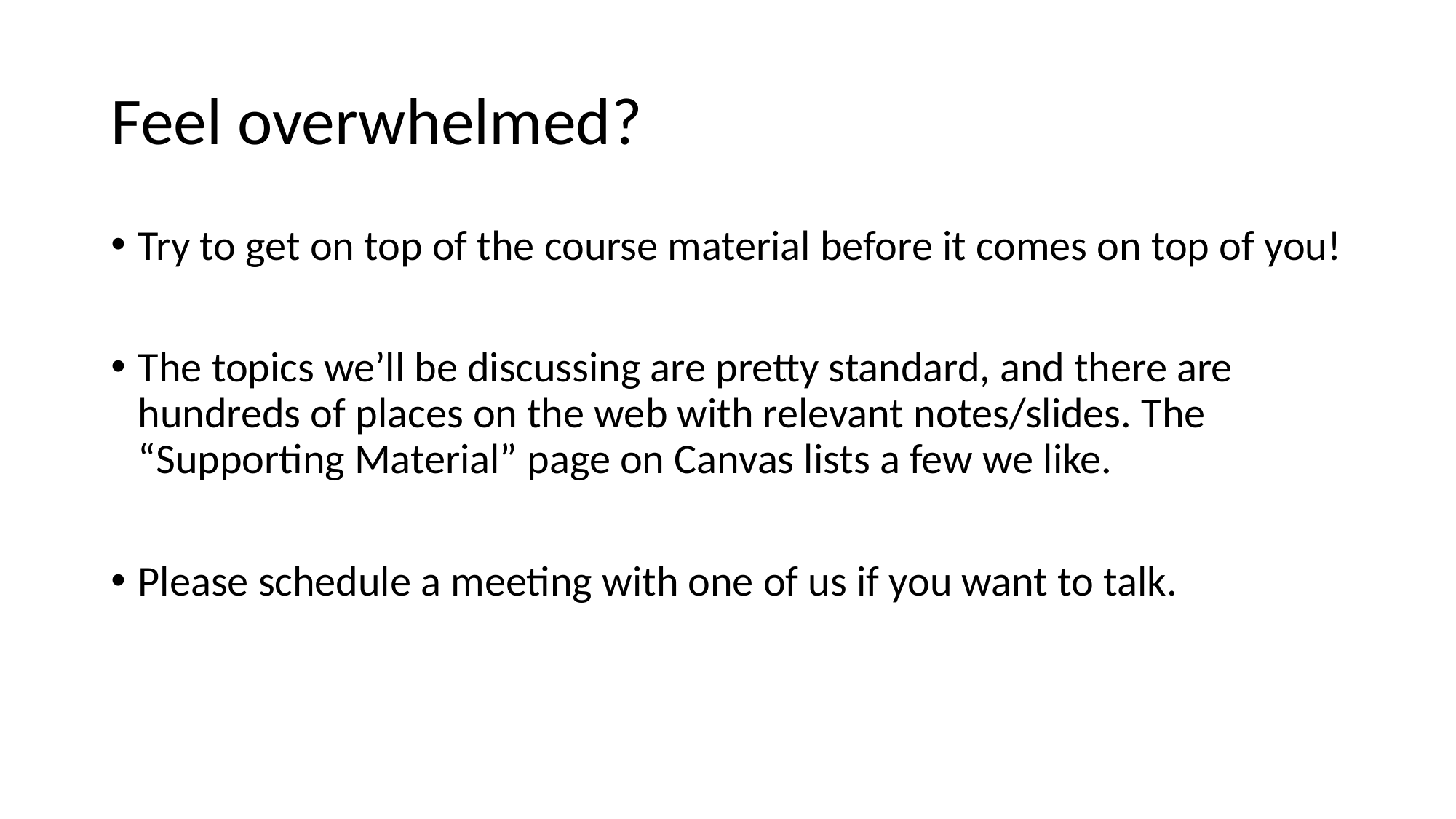

# Feel overwhelmed?
Try to get on top of the course material before it comes on top of you!

The topics we’ll be discussing are pretty standard, and there are hundreds of places on the web with relevant notes/slides. The “Supporting Material” page on Canvas lists a few we like.

Please schedule a meeting with one of us if you want to talk.